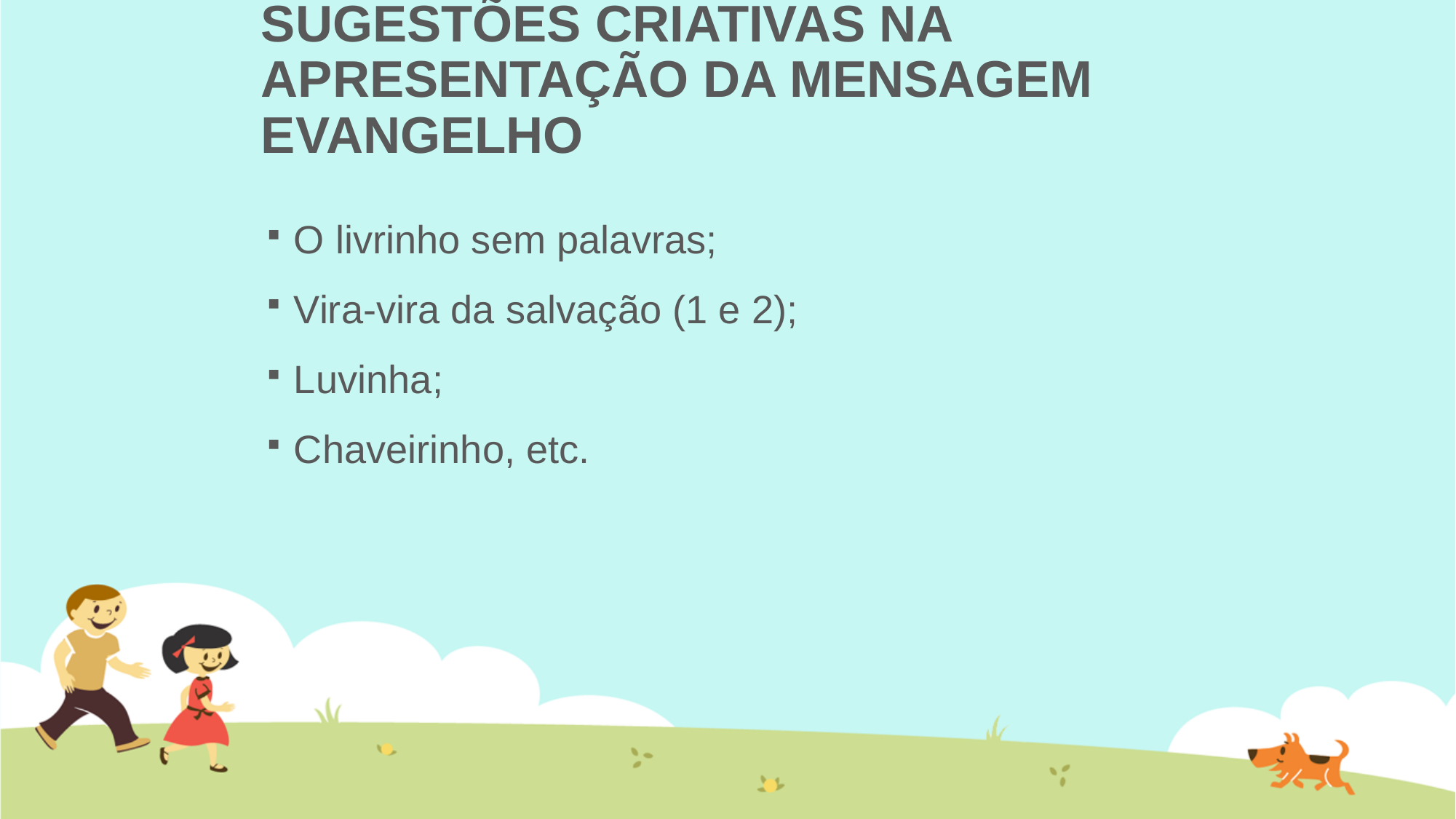

# SUGESTÕES CRIATIVAS NA APRESENTAÇÃO DA MENSAGEM EVANGELHO
O livrinho sem palavras;
Vira-vira da salvação (1 e 2);
Luvinha;
Chaveirinho, etc.